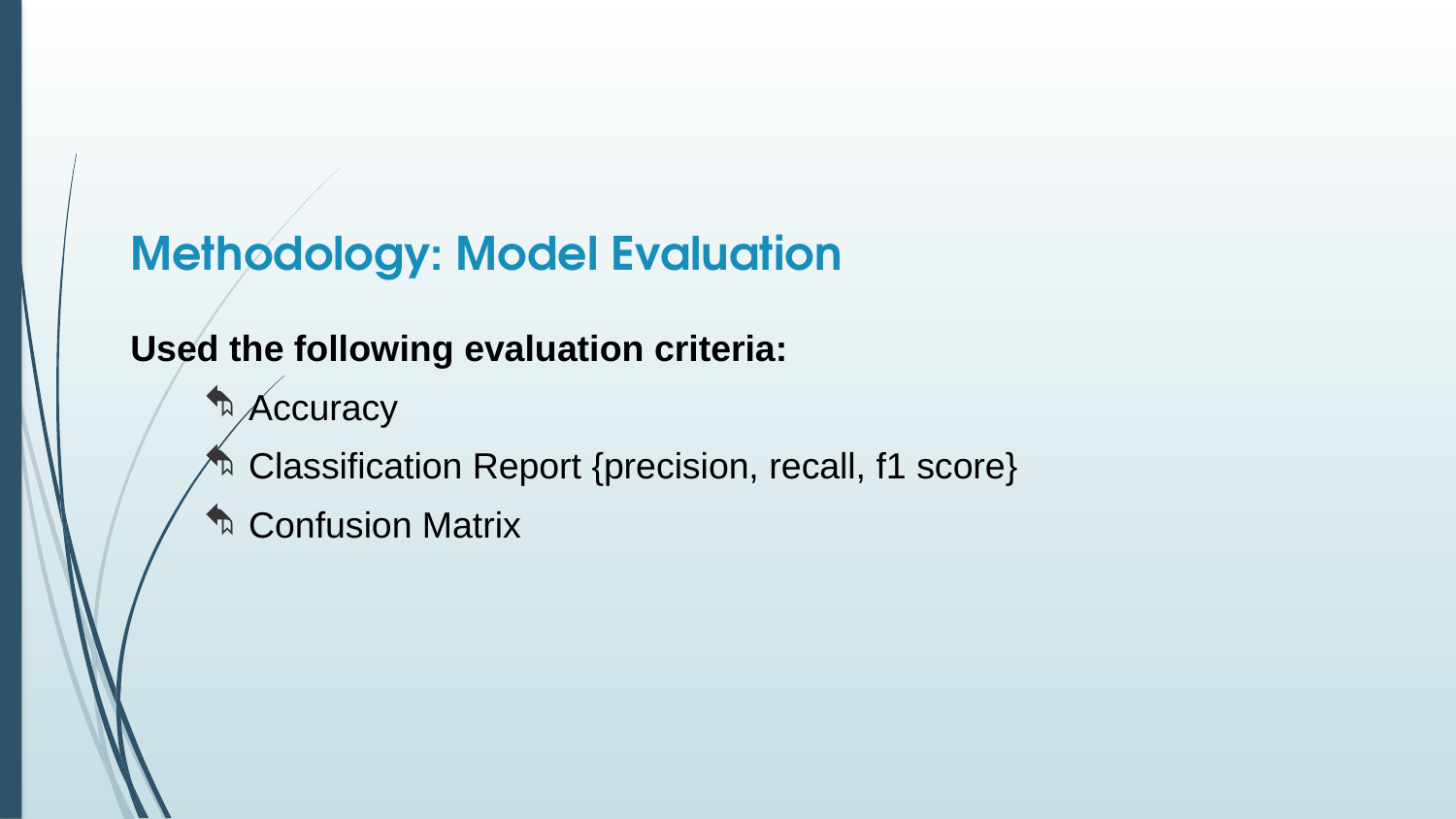

# Methodology: Model Evaluation
Used the following evaluation criteria:
Accuracy
Classification Report {precision, recall, f1 score}
Confusion Matrix